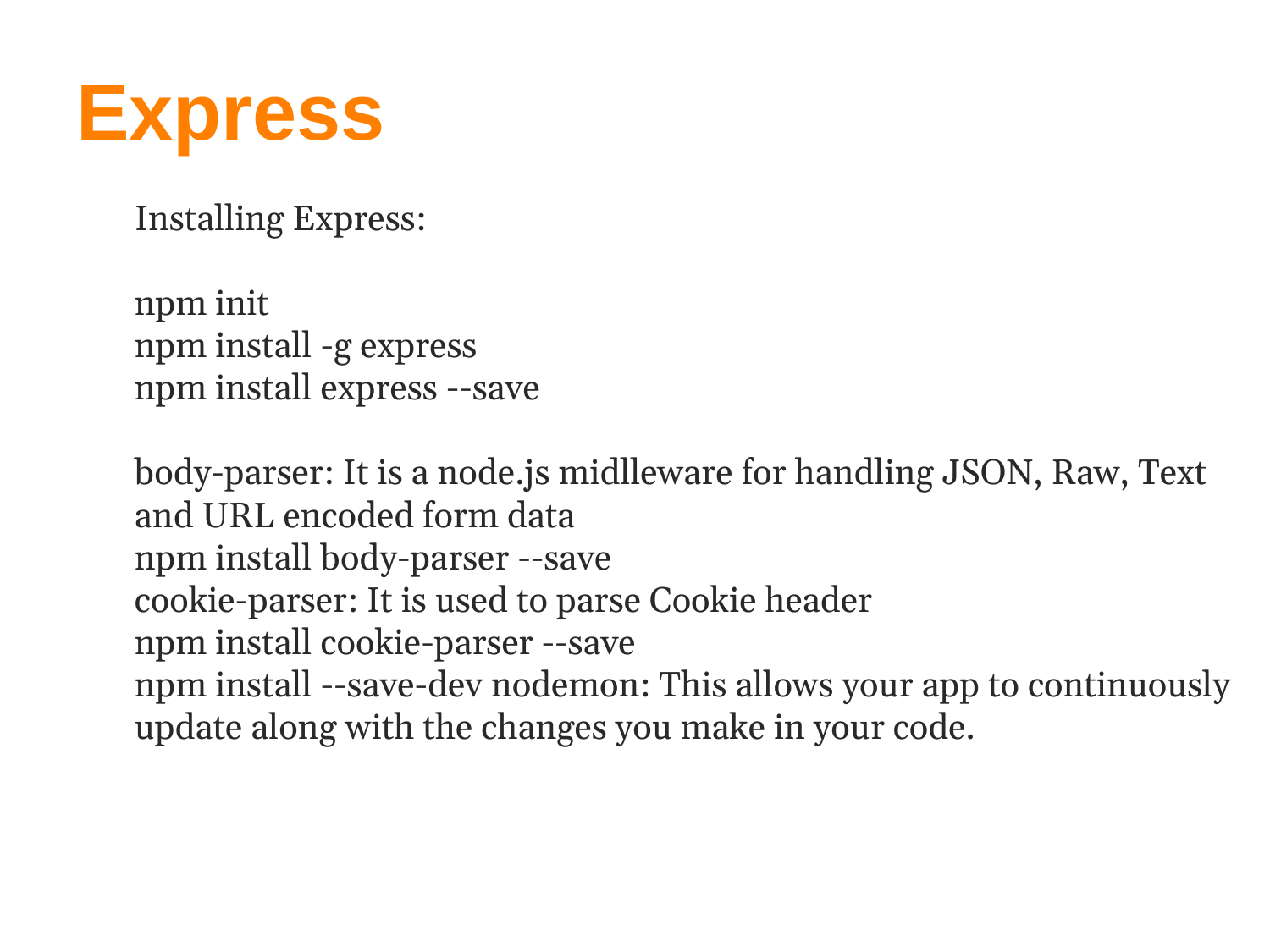

# Express
Installing Express:

npm init
npm install -g express
npm install express --save

body-parser: It is a node.js midlleware for handling JSON, Raw, Text and URL encoded form data
npm install body-parser --save
cookie-parser: It is used to parse Cookie header
npm install cookie-parser --save
npm install --save-dev nodemon: This allows your app to continuously update along with the changes you make in your code.